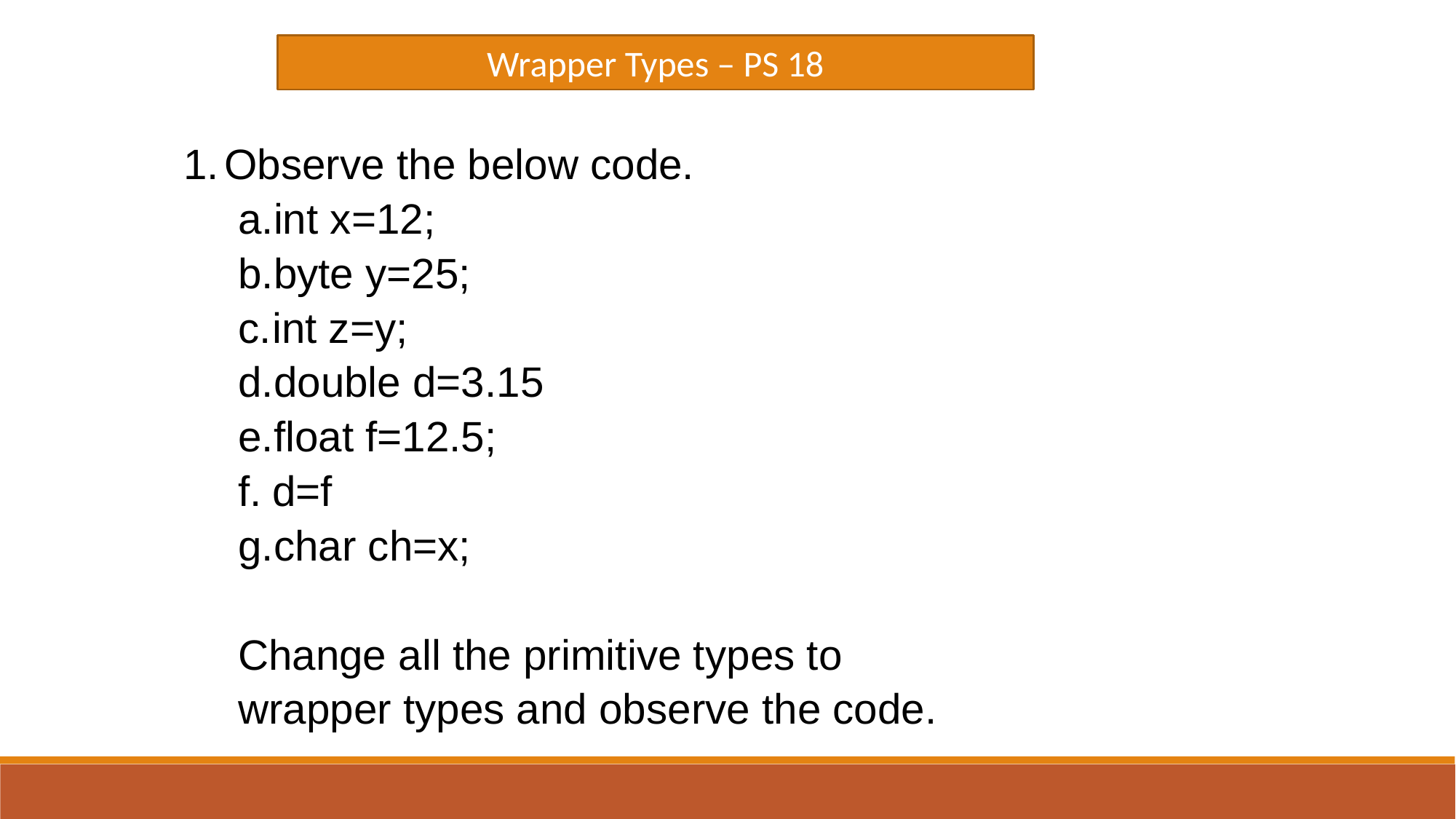

Wrapper Types – PS 18
Observe the below code.
int x=12;
byte y=25;
int z=y;
double d=3.15
float f=12.5;
d=f
char ch=x;

Change all the primitive types to wrapper types and observe the code.